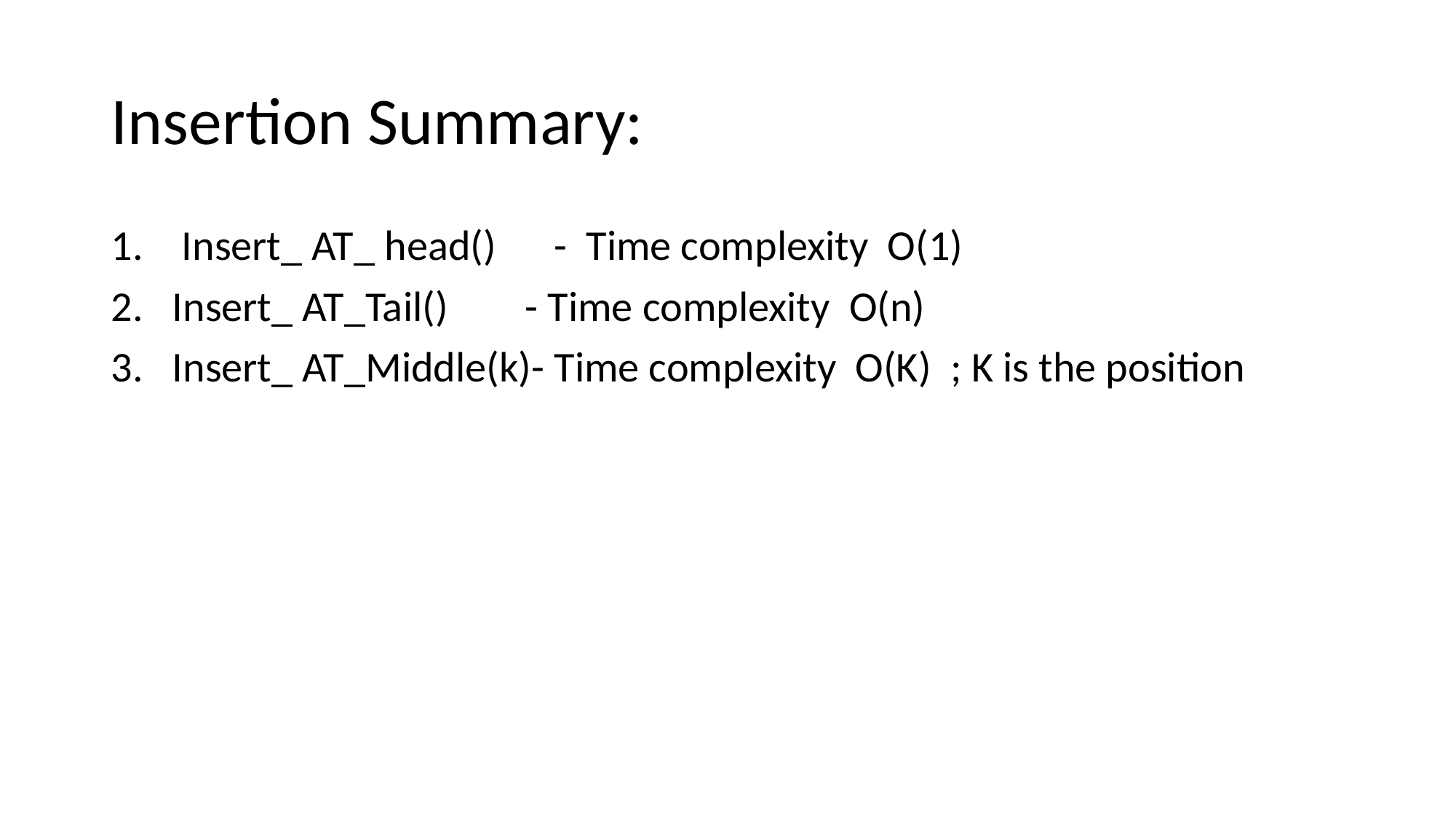

# Insertion Summary:
 Insert_ AT_ head()      -  Time complexity  O(1)
Insert_ AT_Tail()        - Time complexity  O(n)
Insert_ AT_Middle(k)- Time complexity  O(K)  ; K is the position